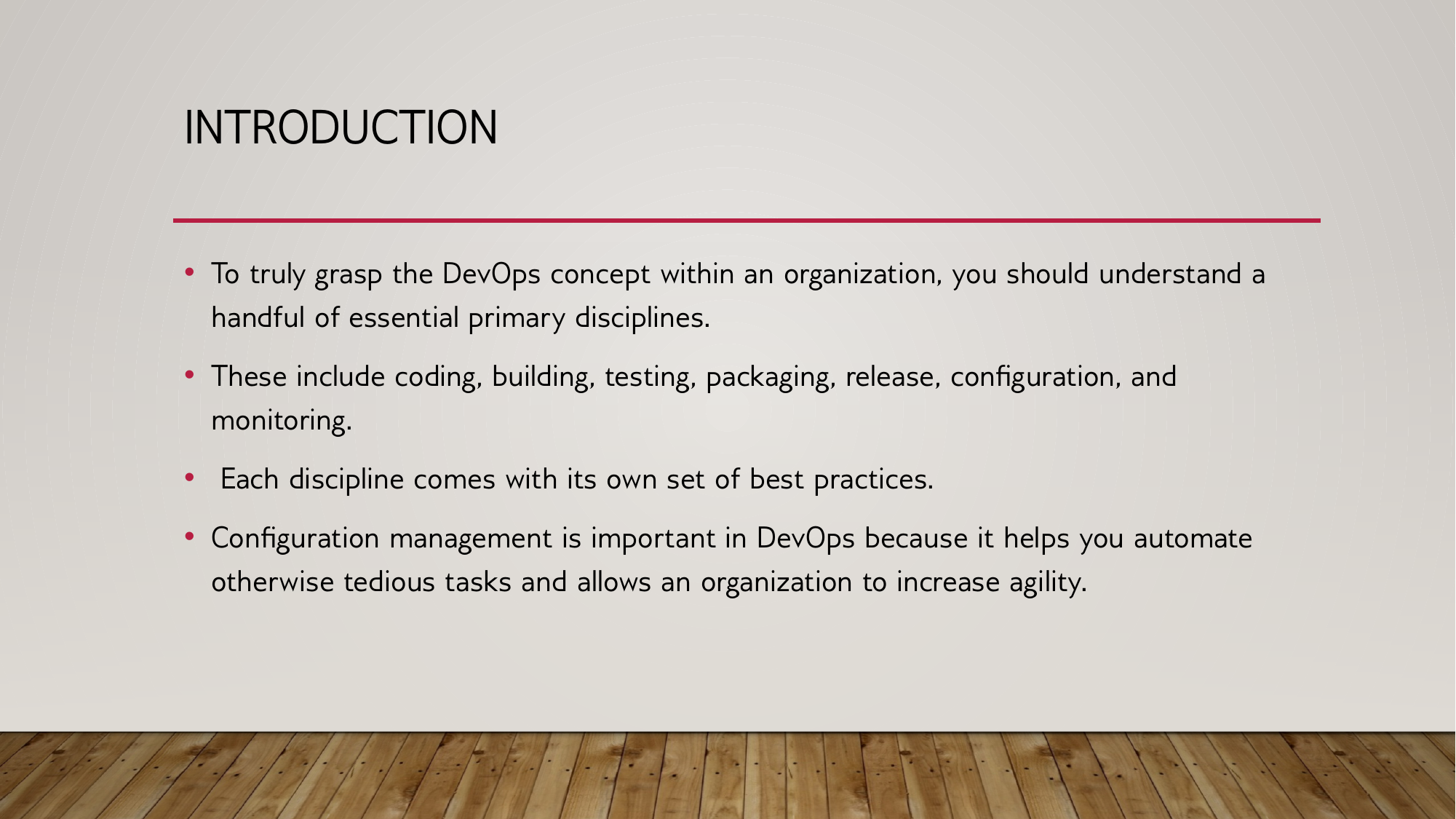

# Introduction
To truly grasp the DevOps concept within an organization, you should understand a handful of essential primary disciplines.
These include coding, building, testing, packaging, release, configuration, and monitoring.
 Each discipline comes with its own set of best practices.
Configuration management is important in DevOps because it helps you automate otherwise tedious tasks and allows an organization to increase agility.